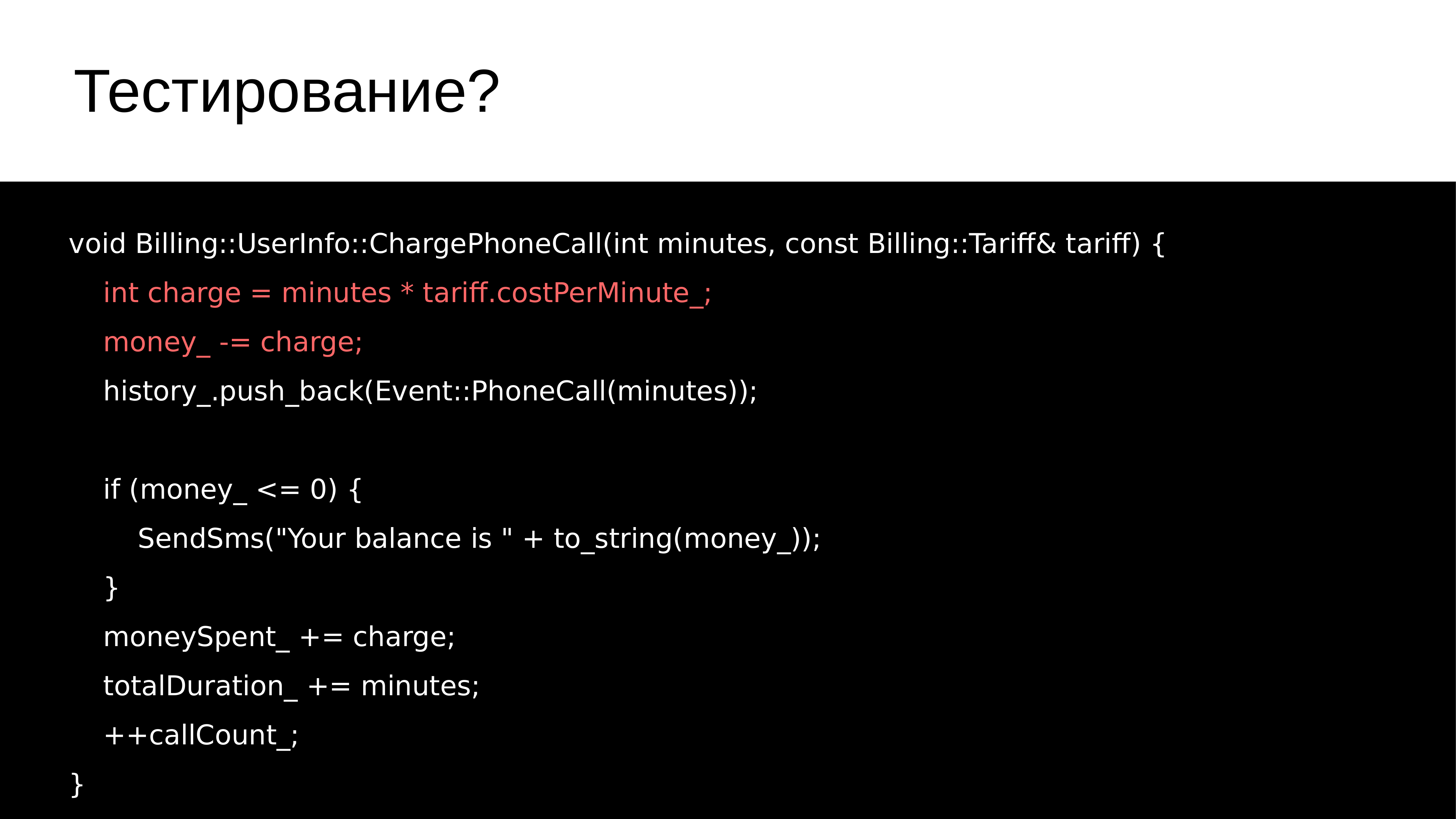

# Тестирование?
void Billing::UserInfo::ChargePhoneCall(int minutes, const Billing::Tariff& tariff) {
    int charge = minutes * tariff.costPerMinute_;
    money_ -= charge;
    history_.push_back(Event::PhoneCall(minutes));

    if (money_ <= 0) {
        SendSms("Your balance is " + to_string(money_));
    }
    moneySpent_ += charge;
    totalDuration_ += minutes;
    ++callCount_;
}

33